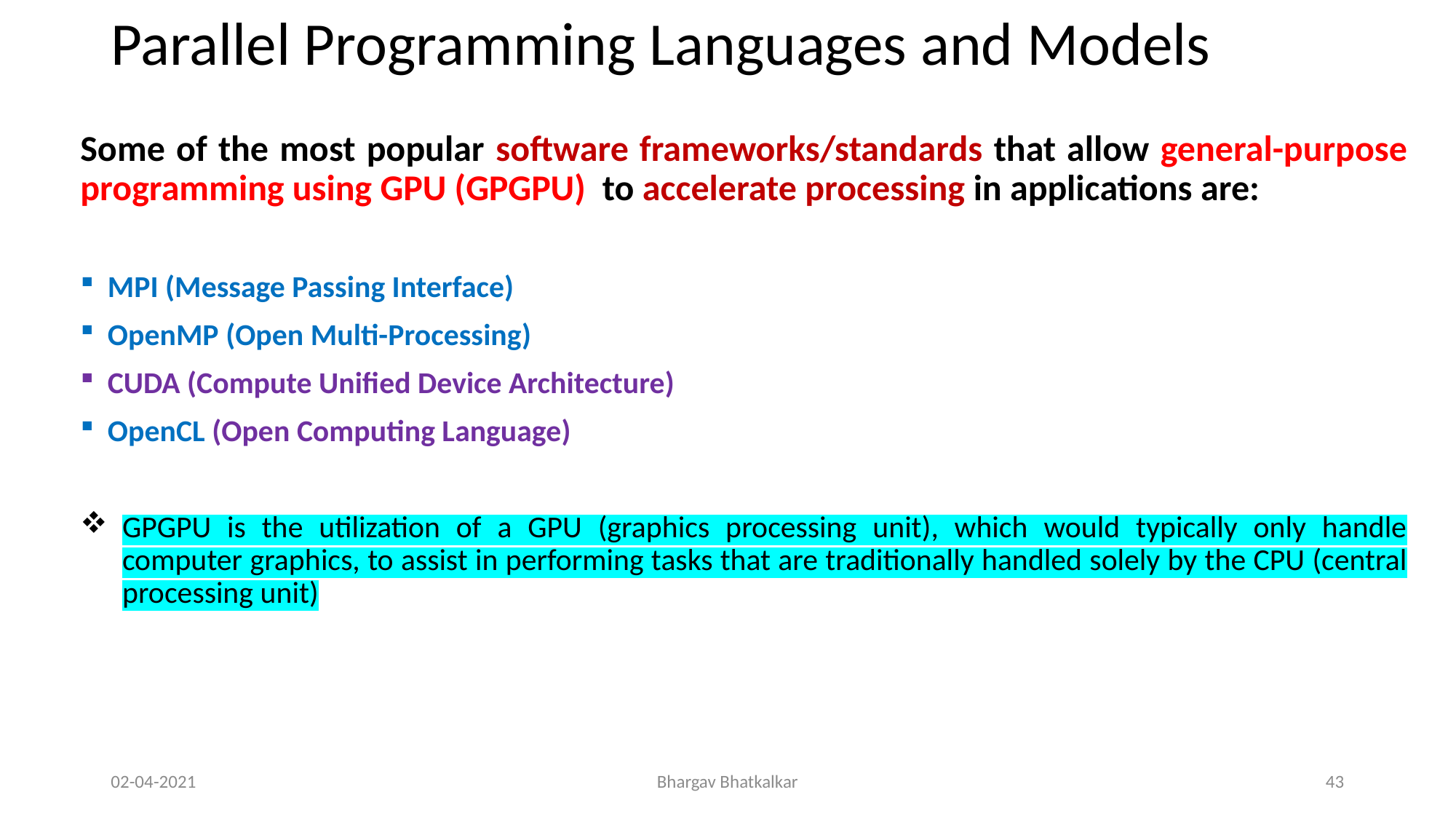

# Parallel Programming Languages and Models
Some of the most popular software frameworks/standards that allow general-purpose programming using GPU (GPGPU)  to accelerate processing in applications are:

MPI (Message Passing Interface)
OpenMP (Open Multi-Processing)
CUDA (Compute Unified Device Architecture)
OpenCL (Open Computing Language)

GPGPU is the utilization of a GPU (graphics processing unit), which would typically only handle computer graphics, to assist in performing tasks that are traditionally handled solely by the CPU (central processing unit)

02-04-2021
Bhargav Bhatkalkar
43